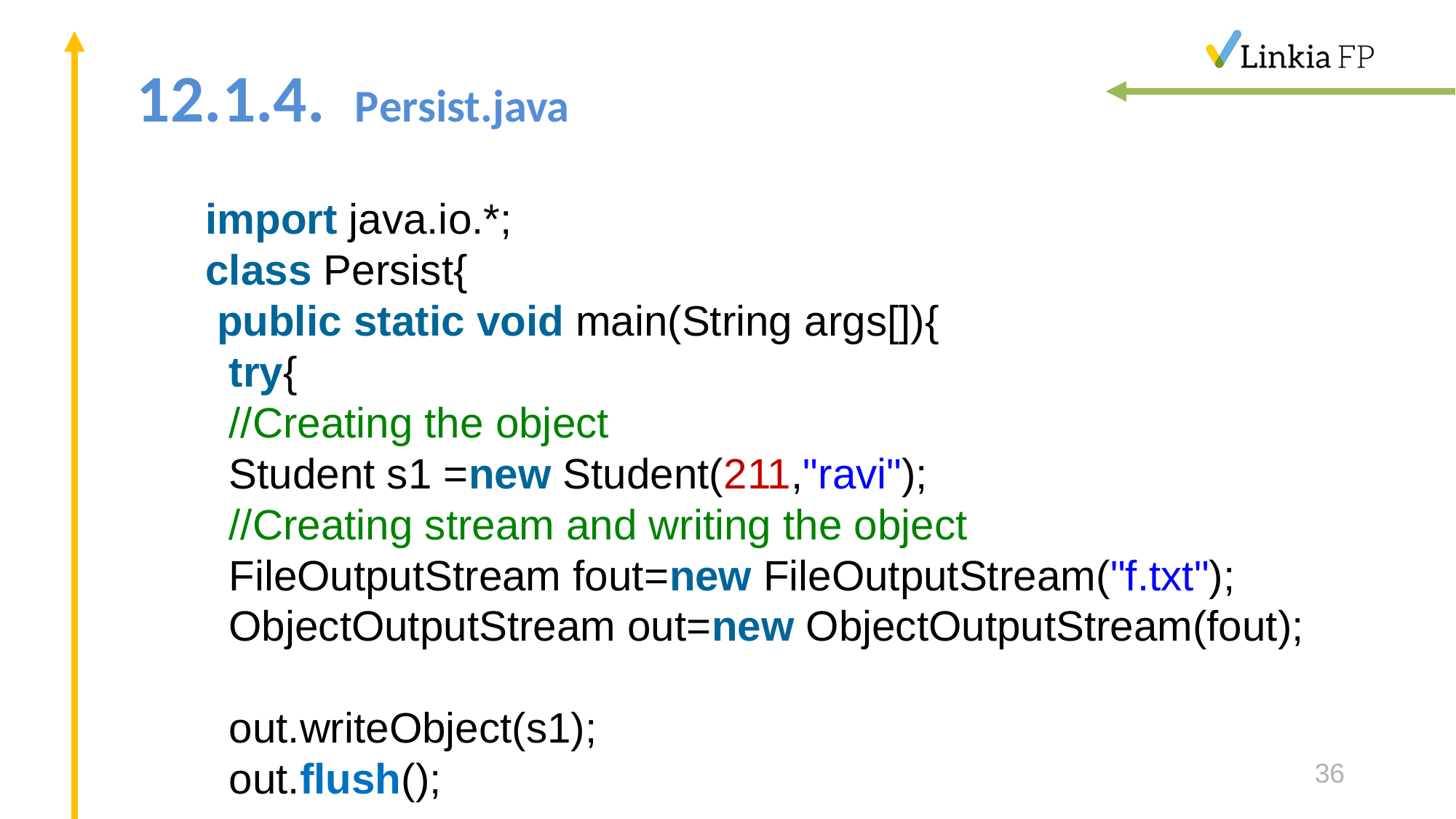

# 12.1.4.	Persist.java
import java.io.*;
class Persist{
 public static void main(String args[]){
  try{
  //Creating the object
  Student s1 =new Student(211,"ravi");
  //Creating stream and writing the object
  FileOutputStream fout=new FileOutputStream("f.txt");
  ObjectOutputStream out=new ObjectOutputStream(fout);
  out.writeObject(s1);
  out.flush();

36